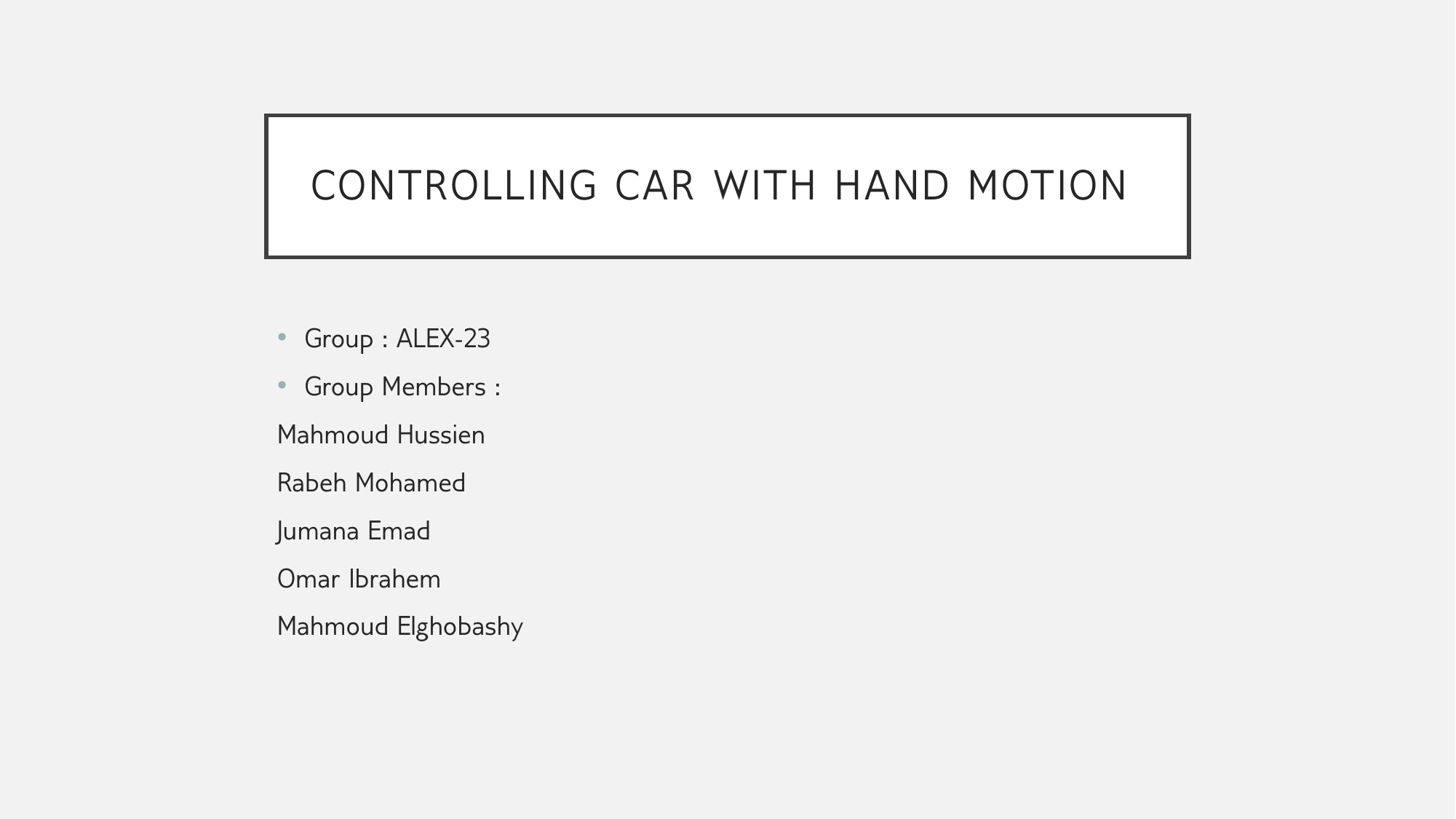

# Controlling Car with hand motion
Group : ALEX-23
Group Members :
Mahmoud Hussien
Rabeh Mohamed
Jumana Emad
Omar Ibrahem
Mahmoud Elghobashy